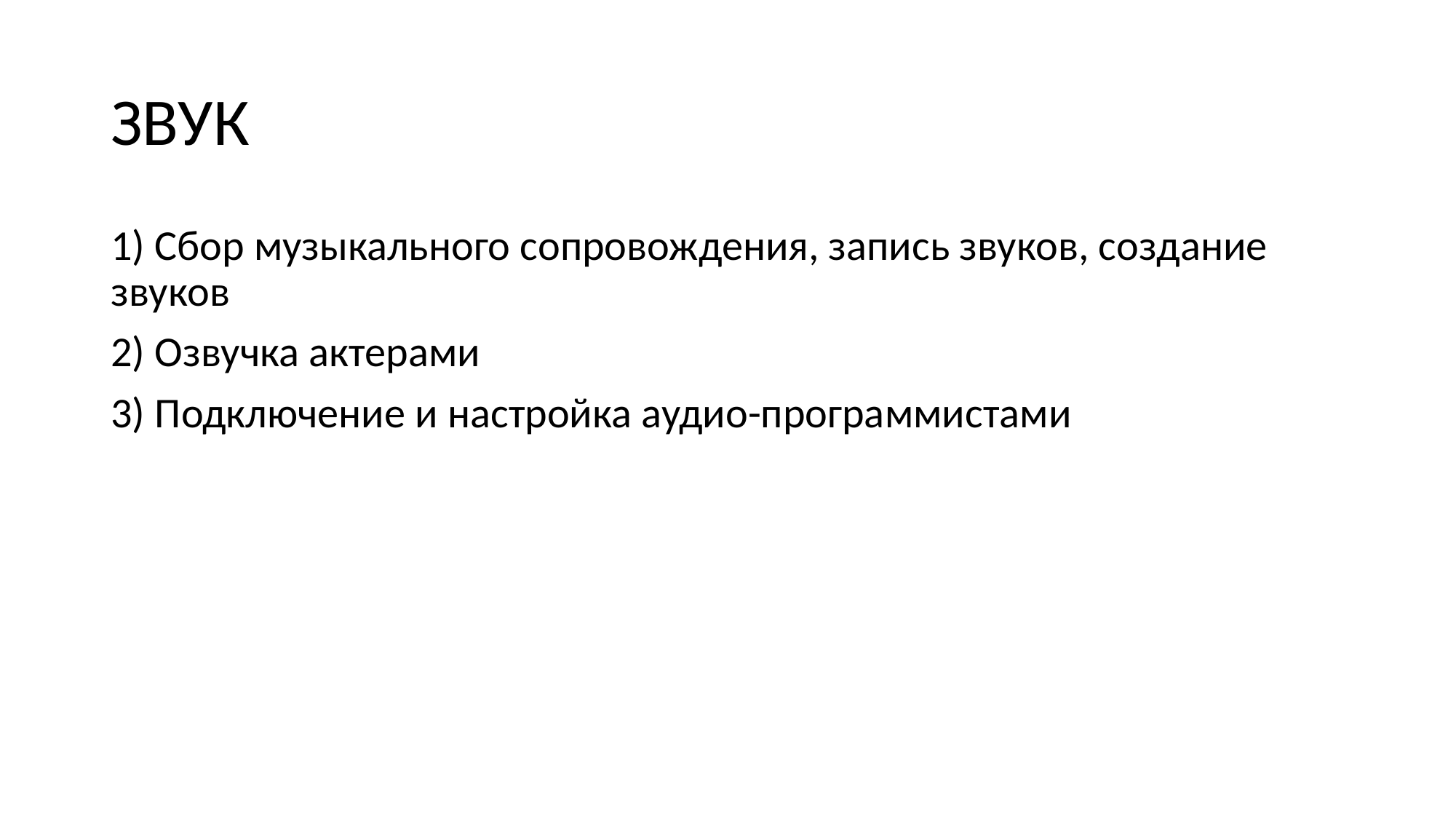

# ЗВУК
1) Сбор музыкального сопровождения, запись звуков, создание звуков
2) Озвучка актерами
3) Подключение и настройка аудио-программистами